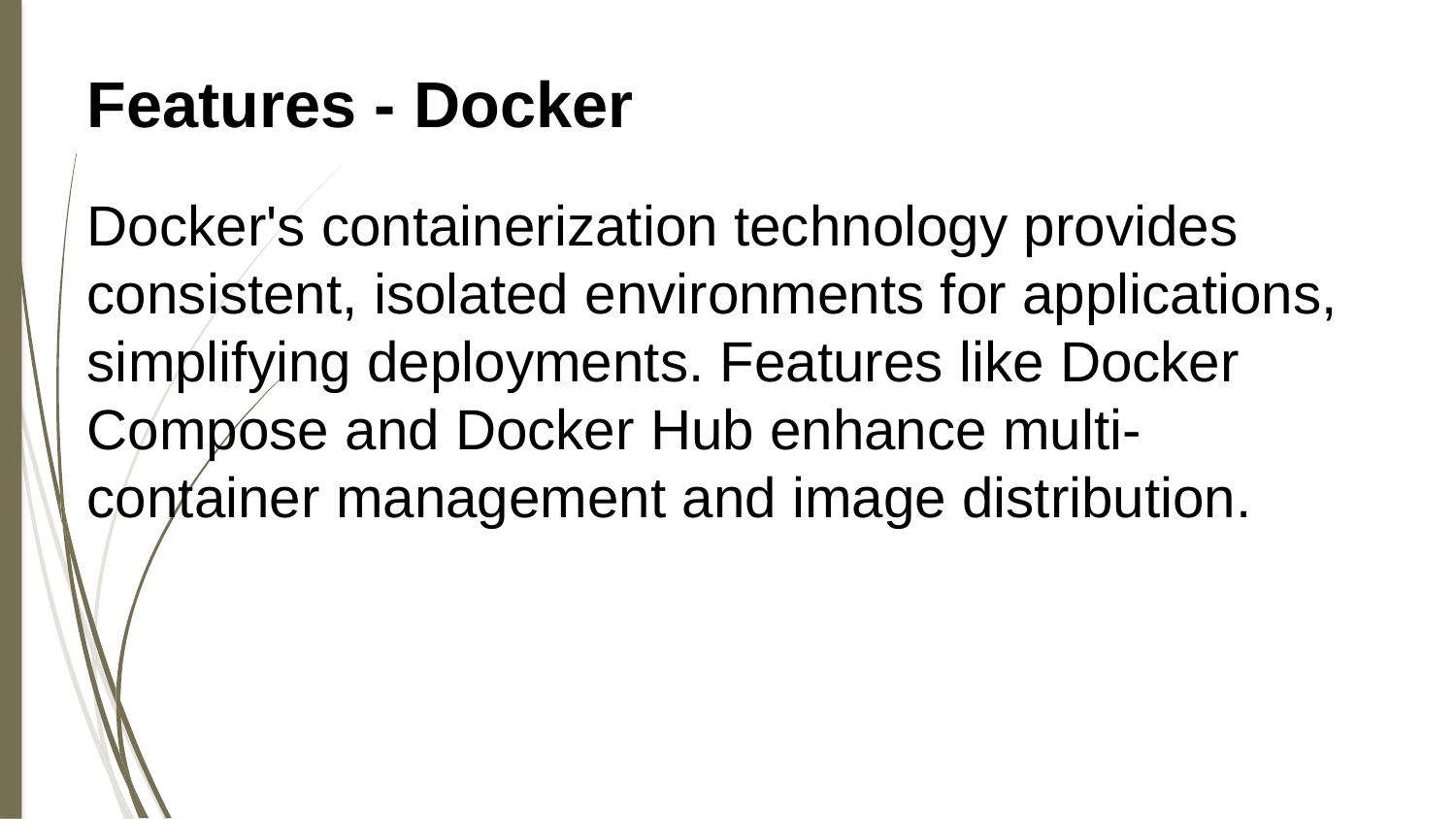

Features - Docker
Docker's containerization technology provides consistent, isolated environments for applications, simplifying deployments. Features like Docker Compose and Docker Hub enhance multi-container management and image distribution.